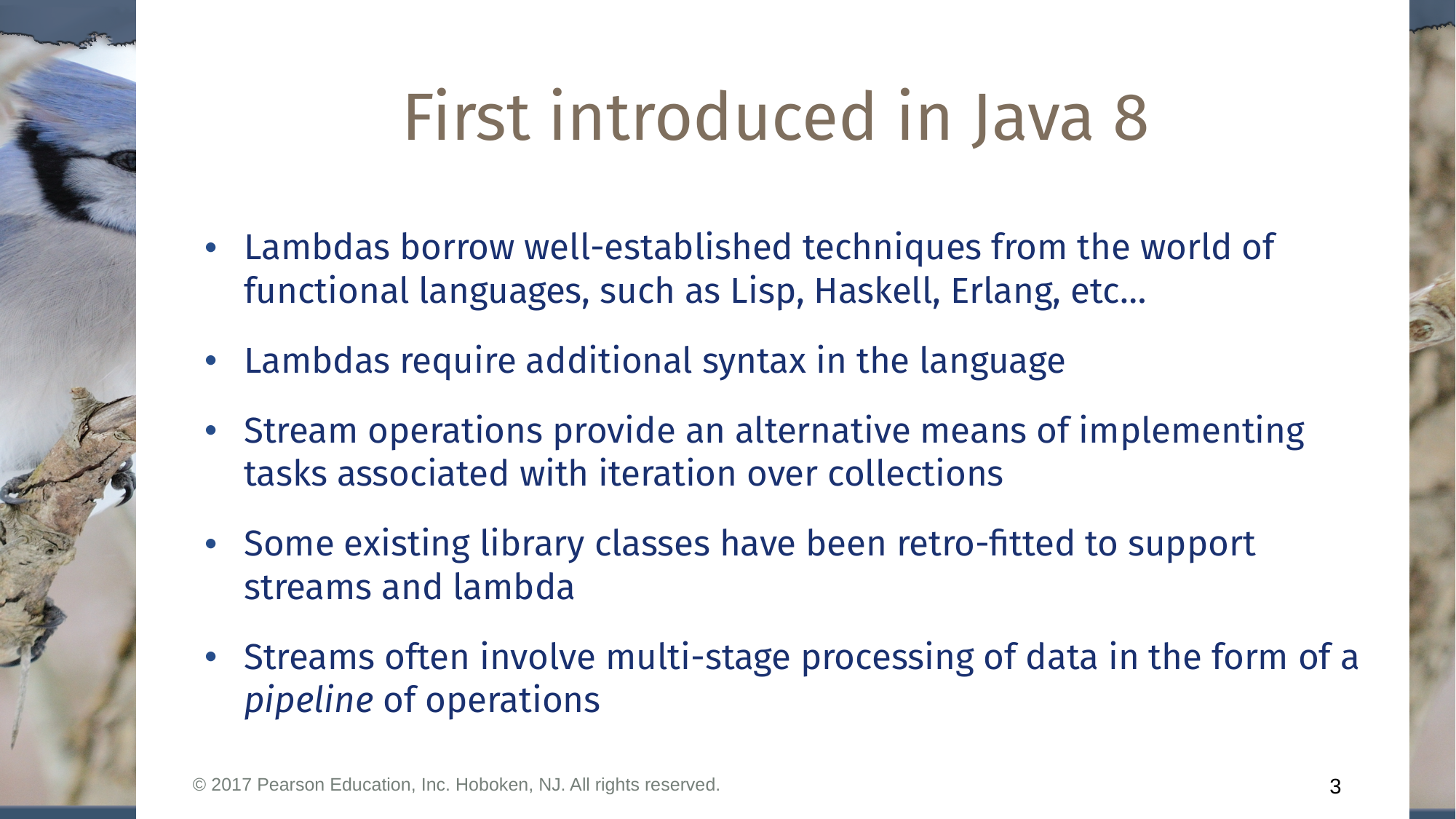

# First introduced in Java 8
Lambdas borrow well-established techniques from the world of functional languages, such as Lisp, Haskell, Erlang, etc…
Lambdas require additional syntax in the language
Stream operations provide an alternative means of implementing tasks associated with iteration over collections
Some existing library classes have been retro-fitted to support streams and lambda
Streams often involve multi-stage processing of data in the form of a pipeline of operations
© 2017 Pearson Education, Inc. Hoboken, NJ. All rights reserved.